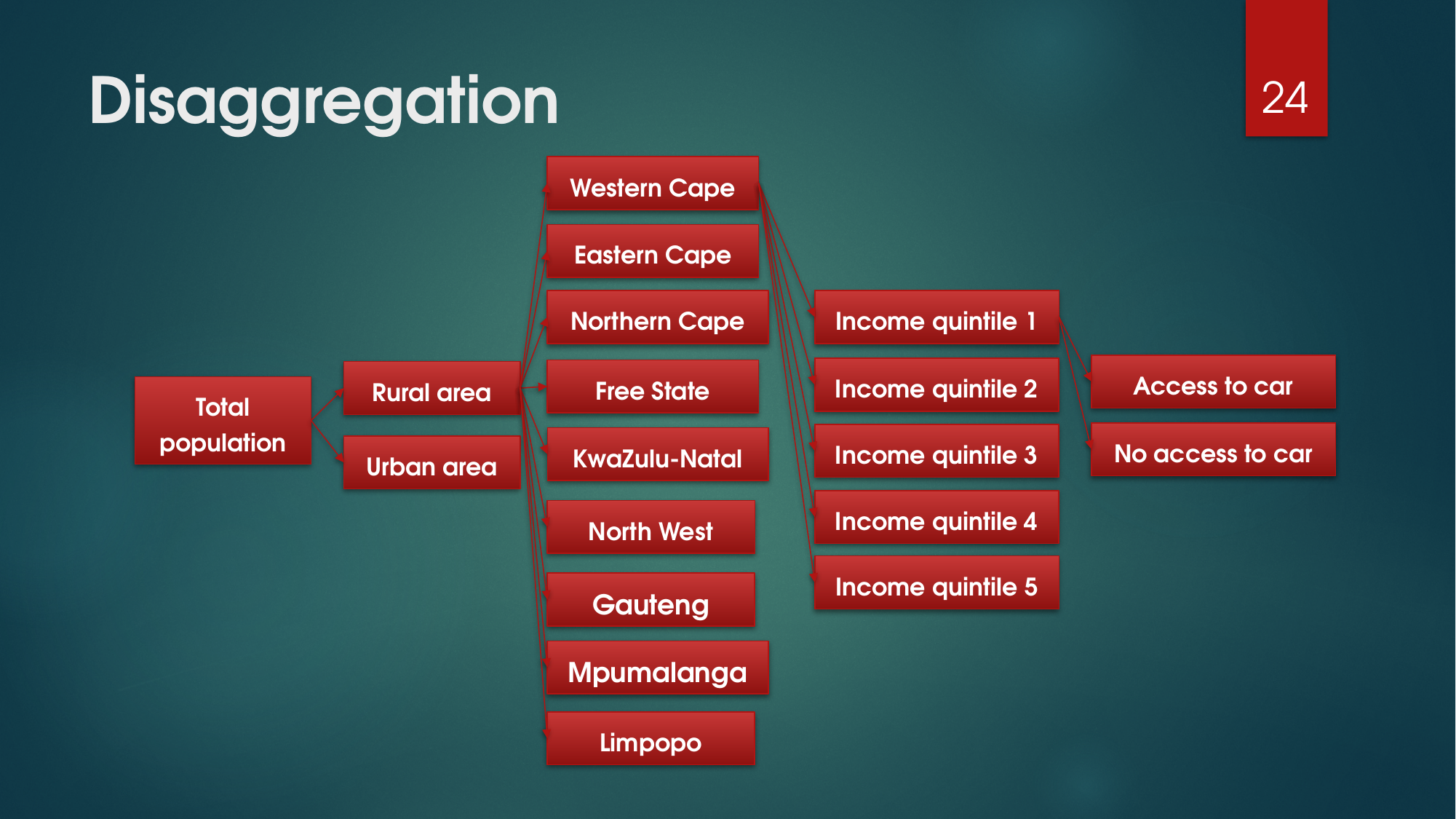

24
# Disaggregation
Western Cape
Eastern Cape
Northern Cape
Income quintile 1
Access to car
Income quintile 2
Free State
Rural area
Total population
No access to car
Income quintile 3
KwaZulu-Natal
Urban area
Income quintile 4
North West
Income quintile 5
Gauteng
Mpumalanga
Limpopo